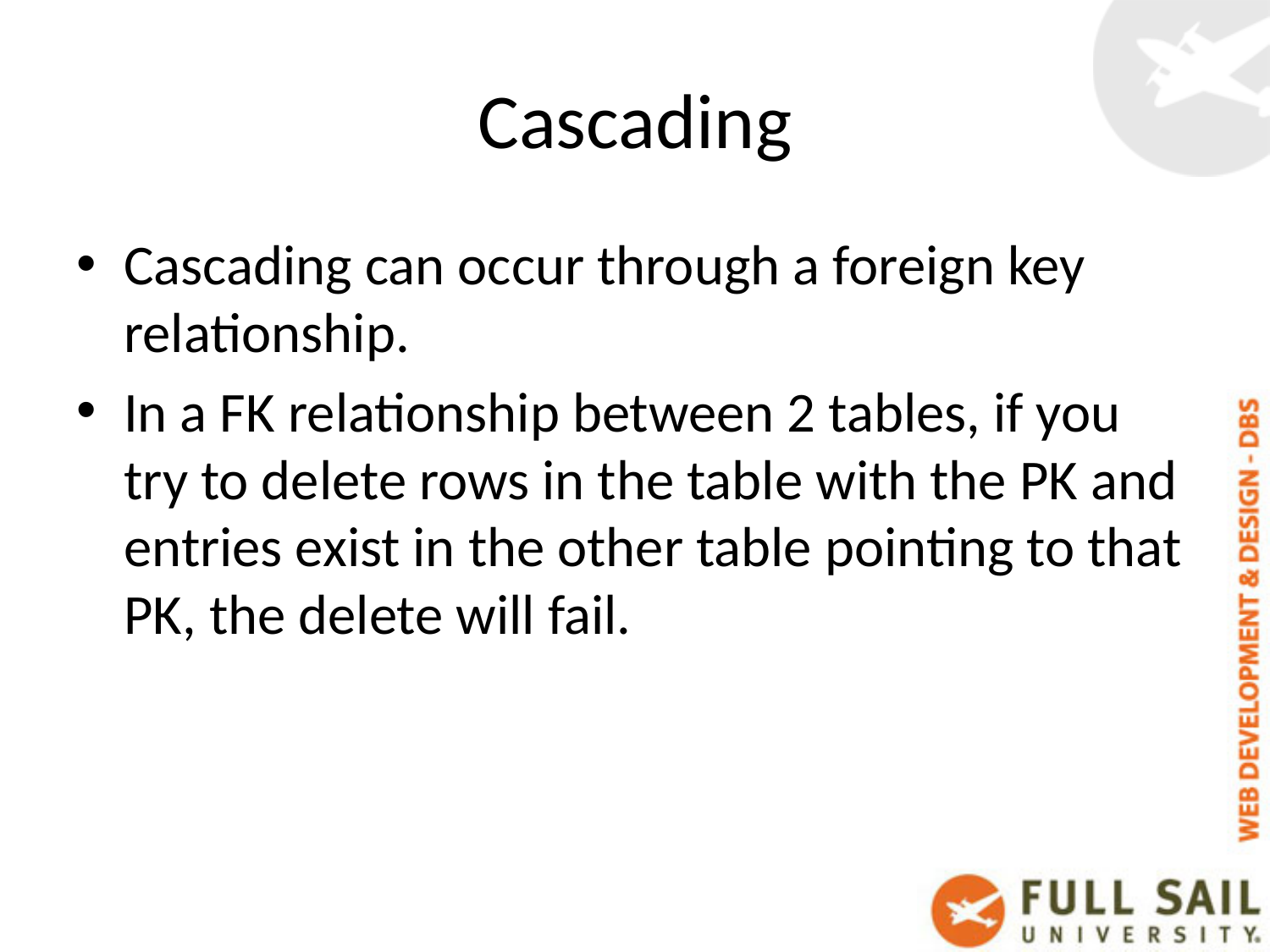

# Cascading
Cascading can occur through a foreign key relationship.
In a FK relationship between 2 tables, if you try to delete rows in the table with the PK and entries exist in the other table pointing to that PK, the delete will fail.